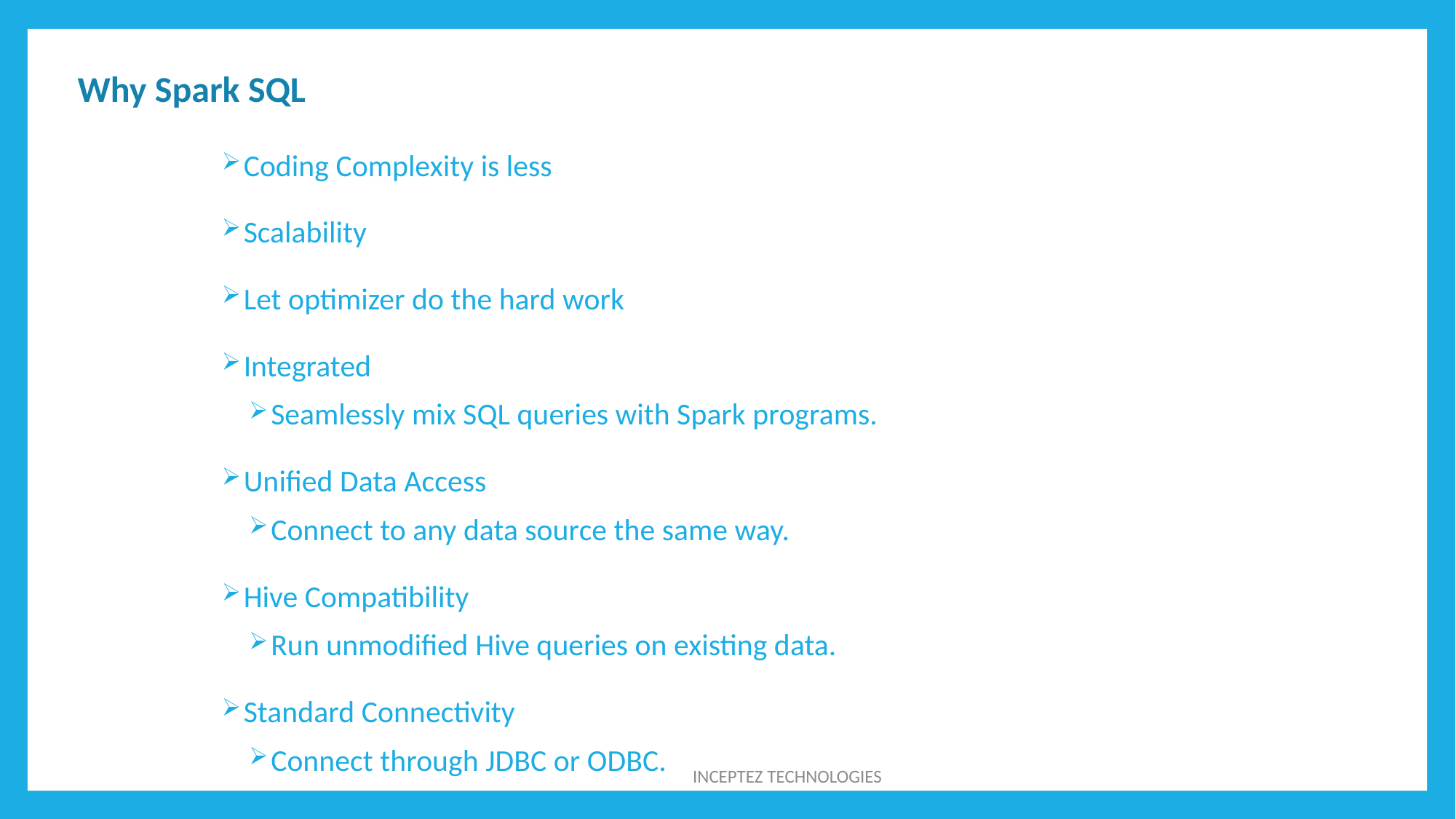

Why Spark SQL
Coding Complexity is less
Scalability
Let optimizer do the hard work
Integrated
Seamlessly mix SQL queries with Spark programs.
Unified Data Access
Connect to any data source the same way.
Hive Compatibility
Run unmodified Hive queries on existing data.
Standard Connectivity
Connect through JDBC or ODBC.
INCEPTEZ TECHNOLOGIES